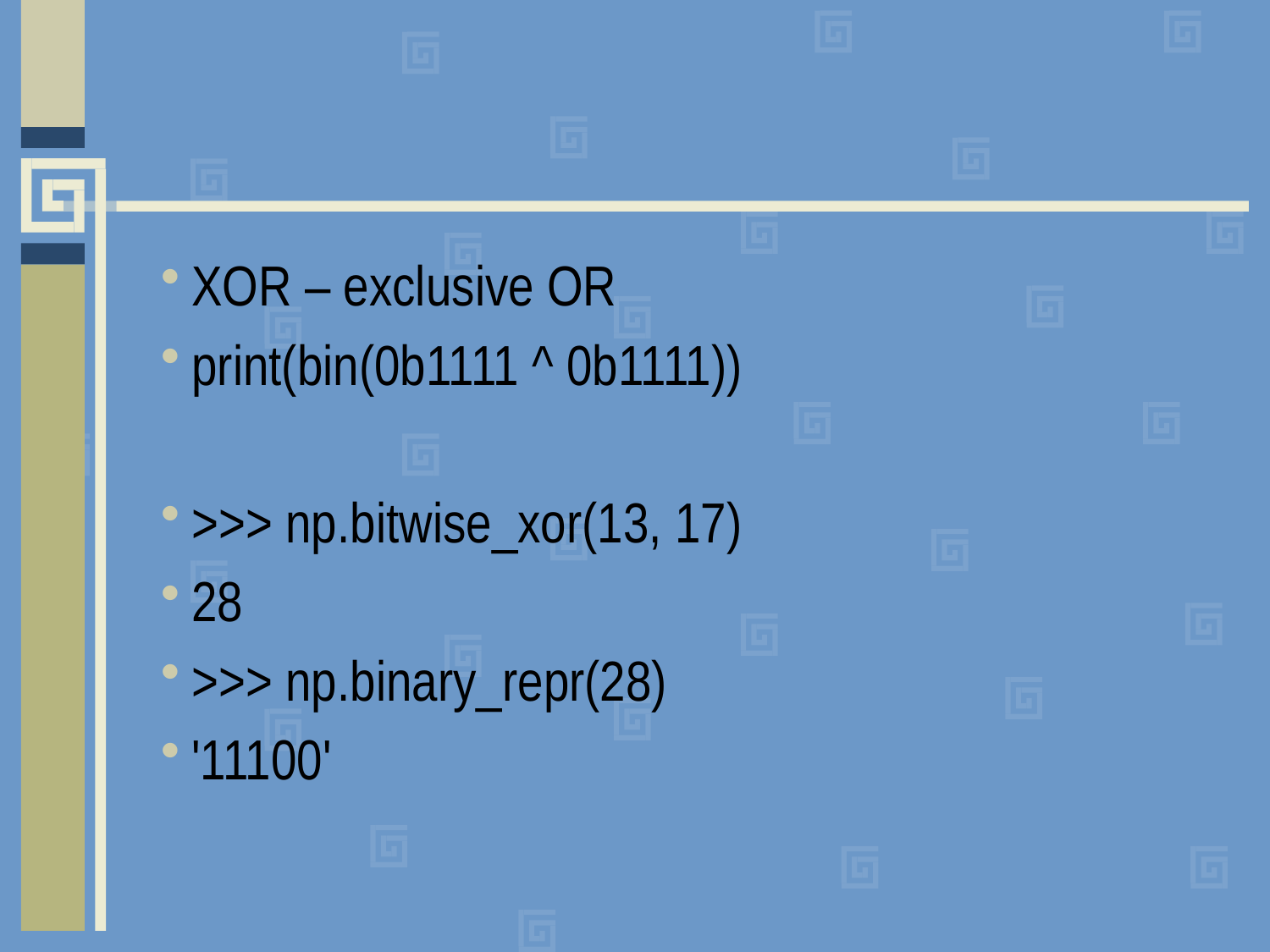

#
XOR – exclusive OR
print(bin(0b1111 ^ 0b1111))

>>> np.bitwise_xor(13, 17)
28
>>> np.binary_repr(28)
'11100'